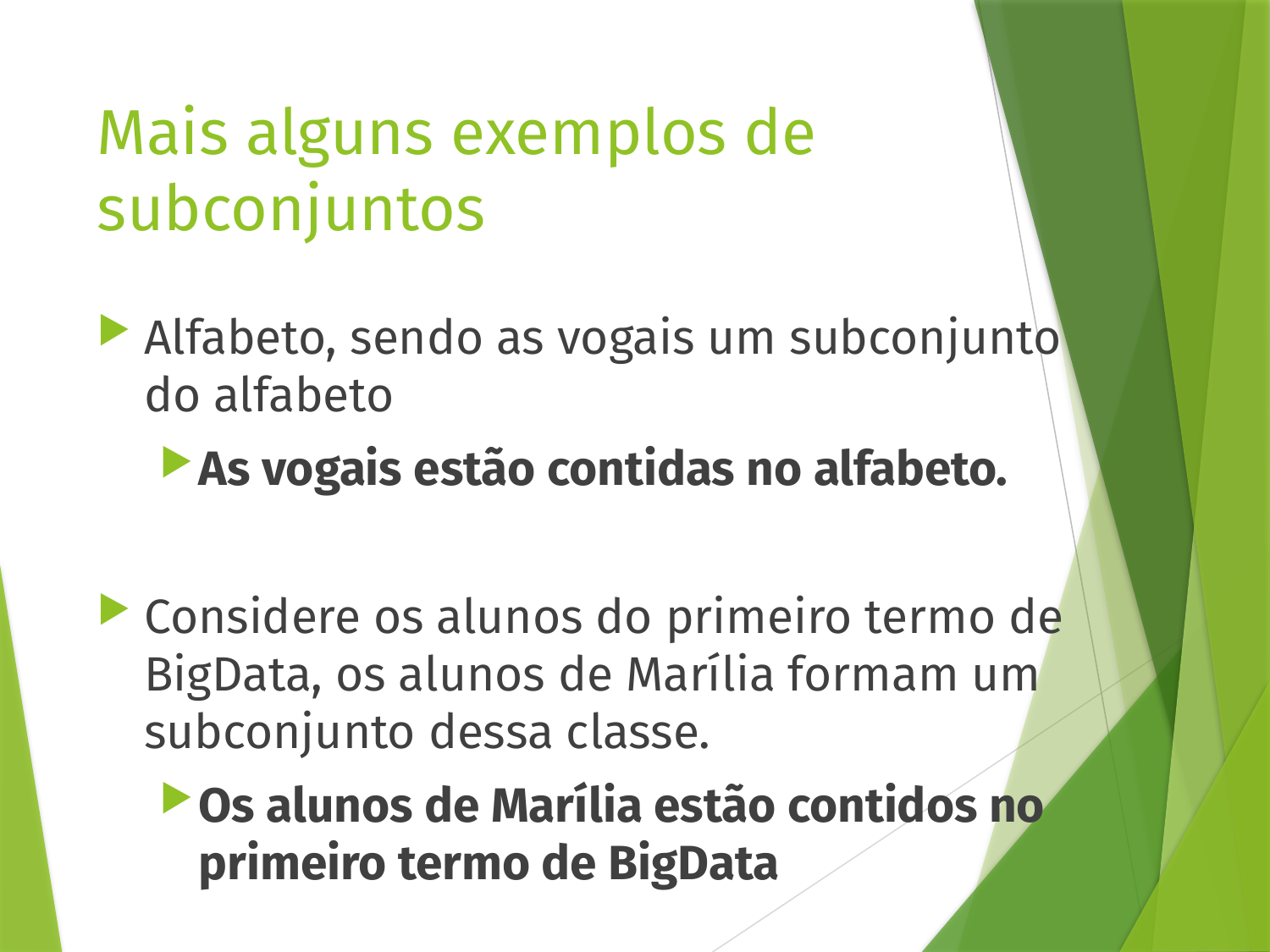

# Mais alguns exemplos de subconjuntos
Alfabeto, sendo as vogais um subconjunto do alfabeto
As vogais estão contidas no alfabeto.

Considere os alunos do primeiro termo de BigData, os alunos de Marília formam um subconjunto dessa classe.
Os alunos de Marília estão contidos no primeiro termo de BigData